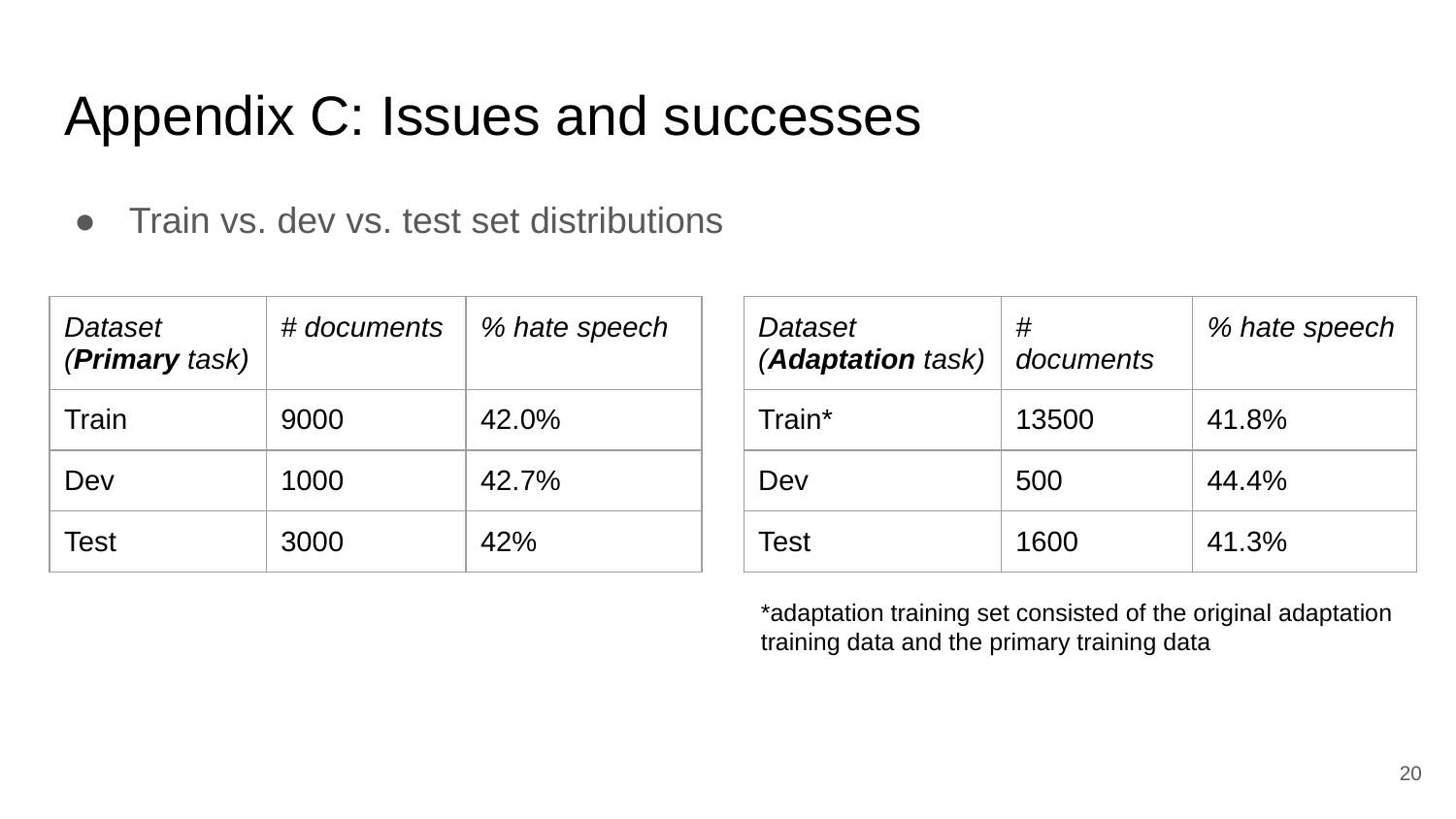

# Appendix C: Issues and successes
Train vs. dev vs. test set distributions
| Dataset (Primary task) | # documents | % hate speech |
| --- | --- | --- |
| Train | 9000 | 42.0% |
| Dev | 1000 | 42.7% |
| Test | 3000 | 42% |
| Dataset (Adaptation task) | # documents | % hate speech |
| --- | --- | --- |
| Train\* | 13500 | 41.8% |
| Dev | 500 | 44.4% |
| Test | 1600 | 41.3% |
*adaptation training set consisted of the original adaptation training data and the primary training data
20